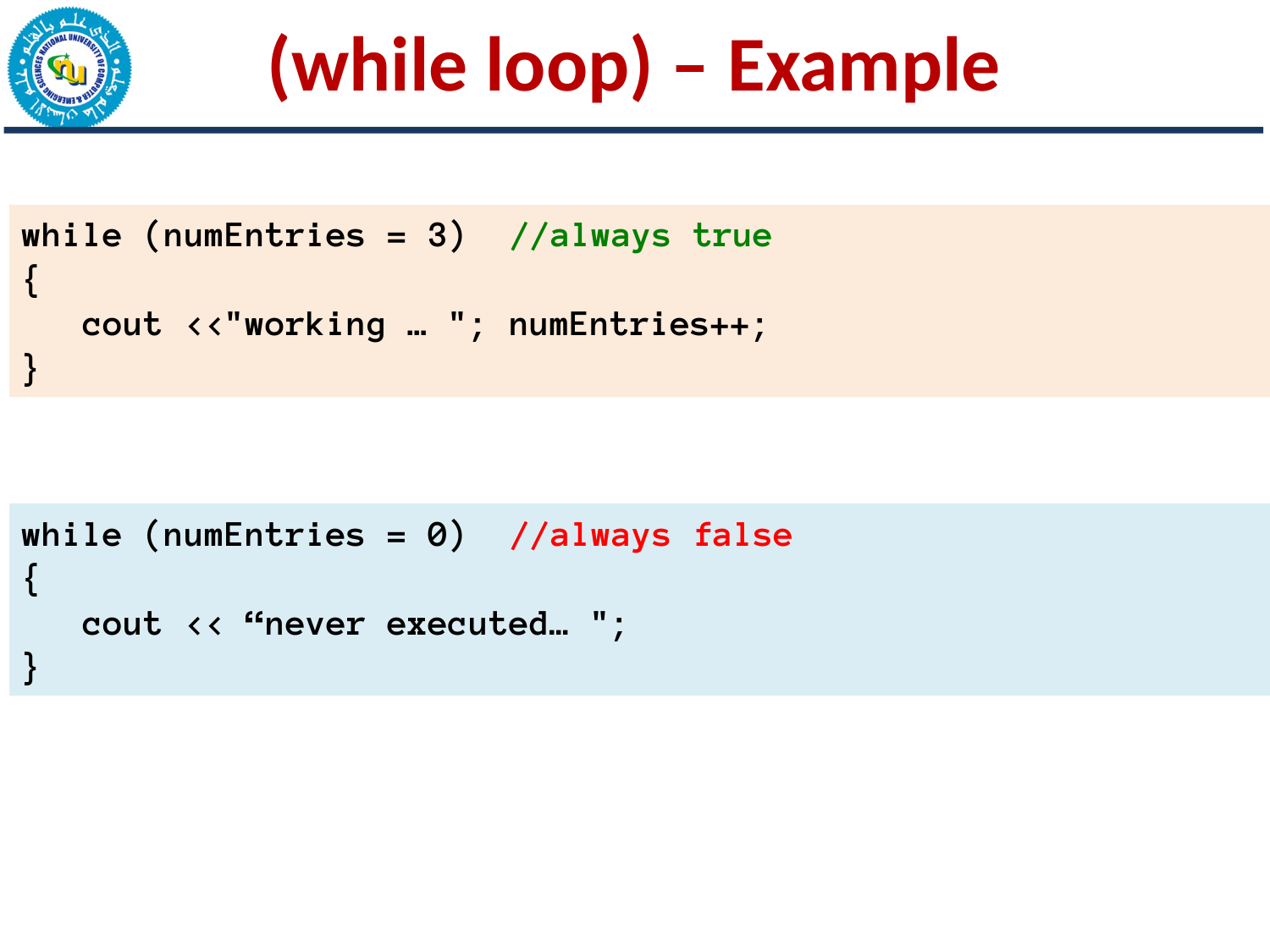

# (while loop) – Example

while (numEntries = 3)	//always true
{
cout <<"working … "; numEntries++;
}

while (numEntries = 0)	//always false
{
cout << “never executed… ";
}